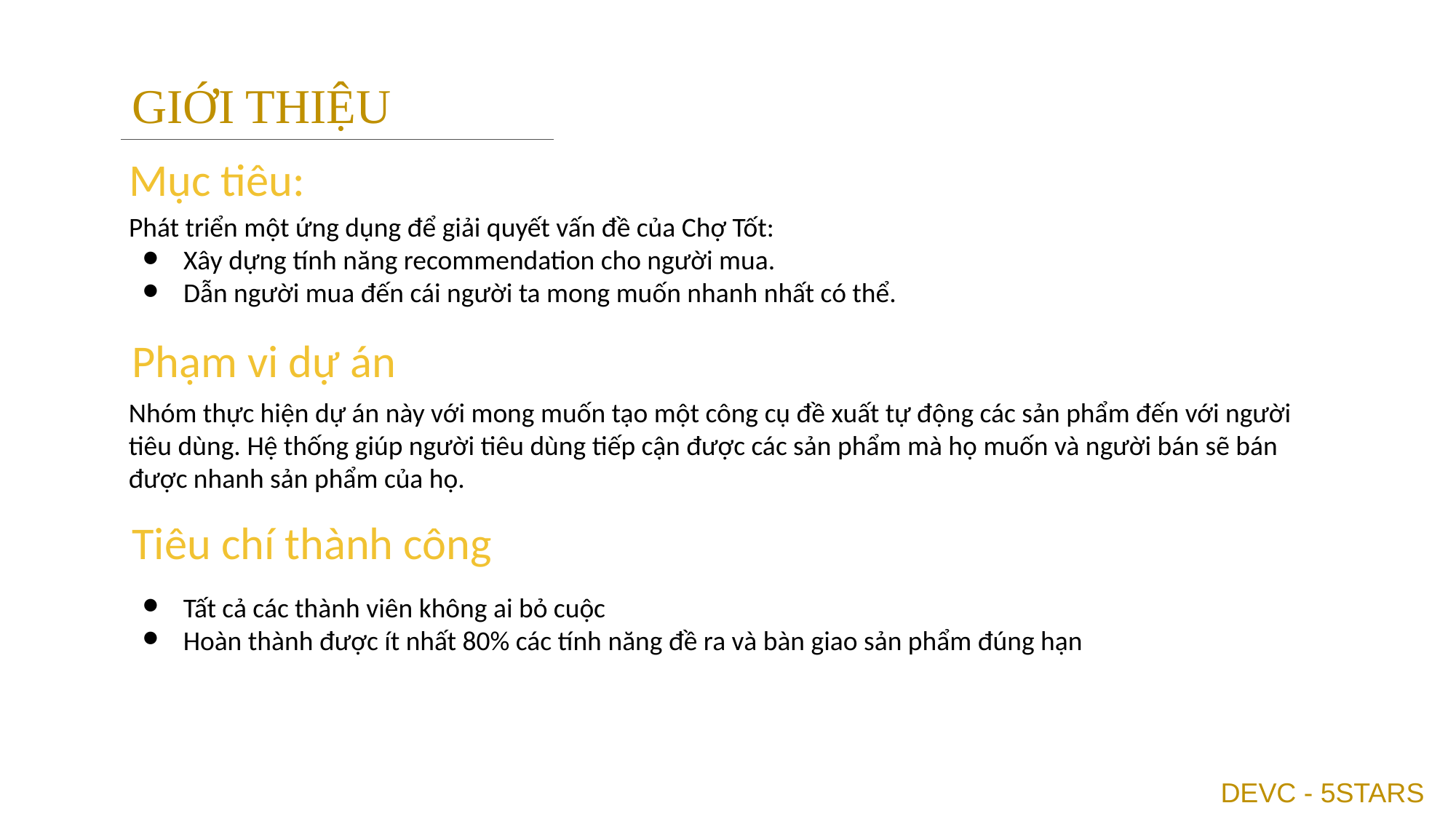

GIỚI THIỆU

Mục tiêu:
Phát triển một ứng dụng để giải quyết vấn đề của Chợ Tốt:
Xây dựng tính năng recommendation cho người mua.
Dẫn người mua đến cái người ta mong muốn nhanh nhất có thể.
Phạm vi dự án
Nhóm thực hiện dự án này với mong muốn tạo một công cụ đề xuất tự động các sản phẩm đến với người tiêu dùng. Hệ thống giúp người tiêu dùng tiếp cận được các sản phẩm mà họ muốn và người bán sẽ bán được nhanh sản phẩm của họ.
Tiêu chí thành công
Tất cả các thành viên không ai bỏ cuộc
Hoàn thành được ít nhất 80% các tính năng đề ra và bàn giao sản phẩm đúng hạn
DEVC - 5STARS